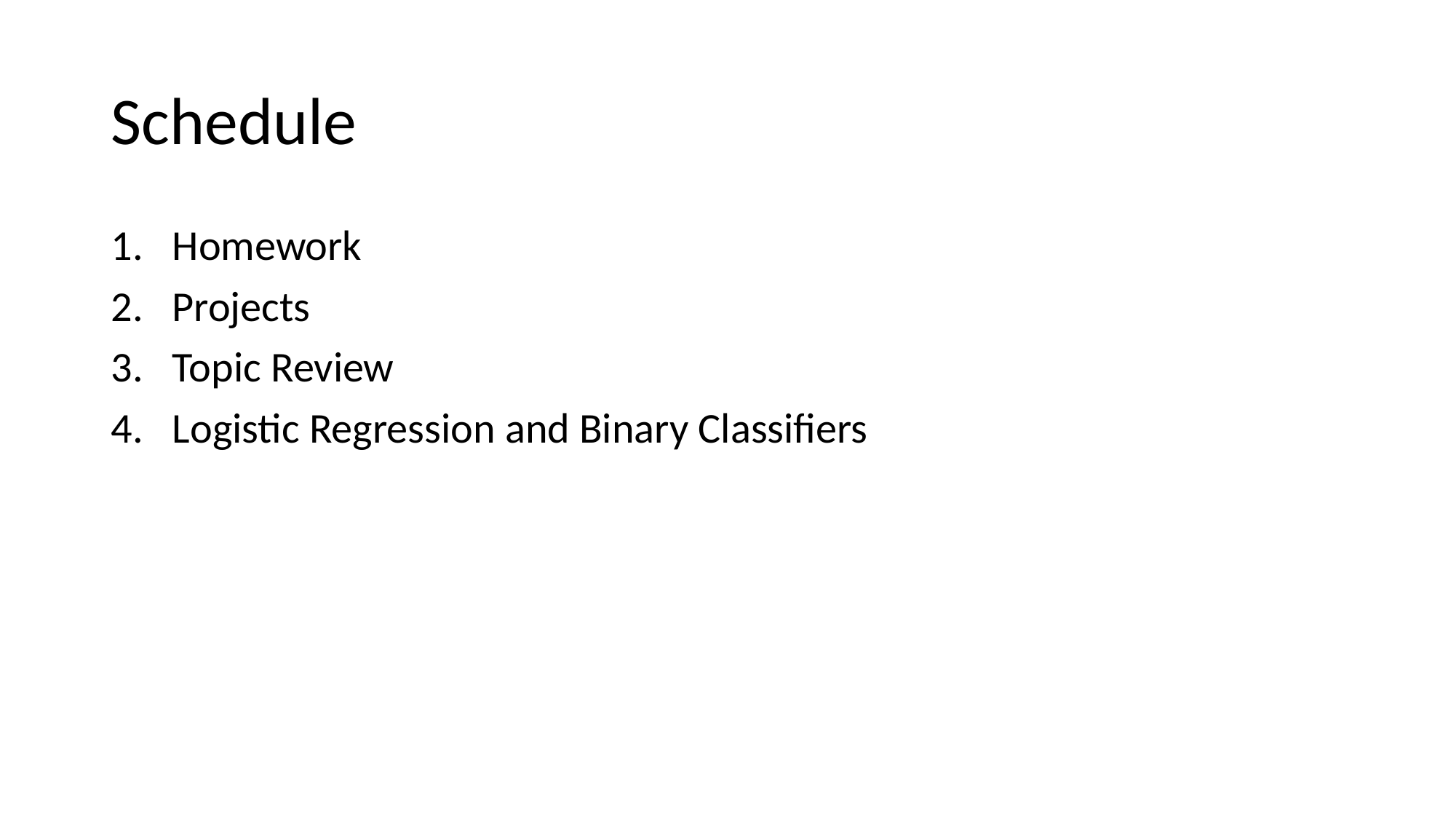

# Schedule
Homework
Projects
Topic Review
Logistic Regression and Binary Classifiers